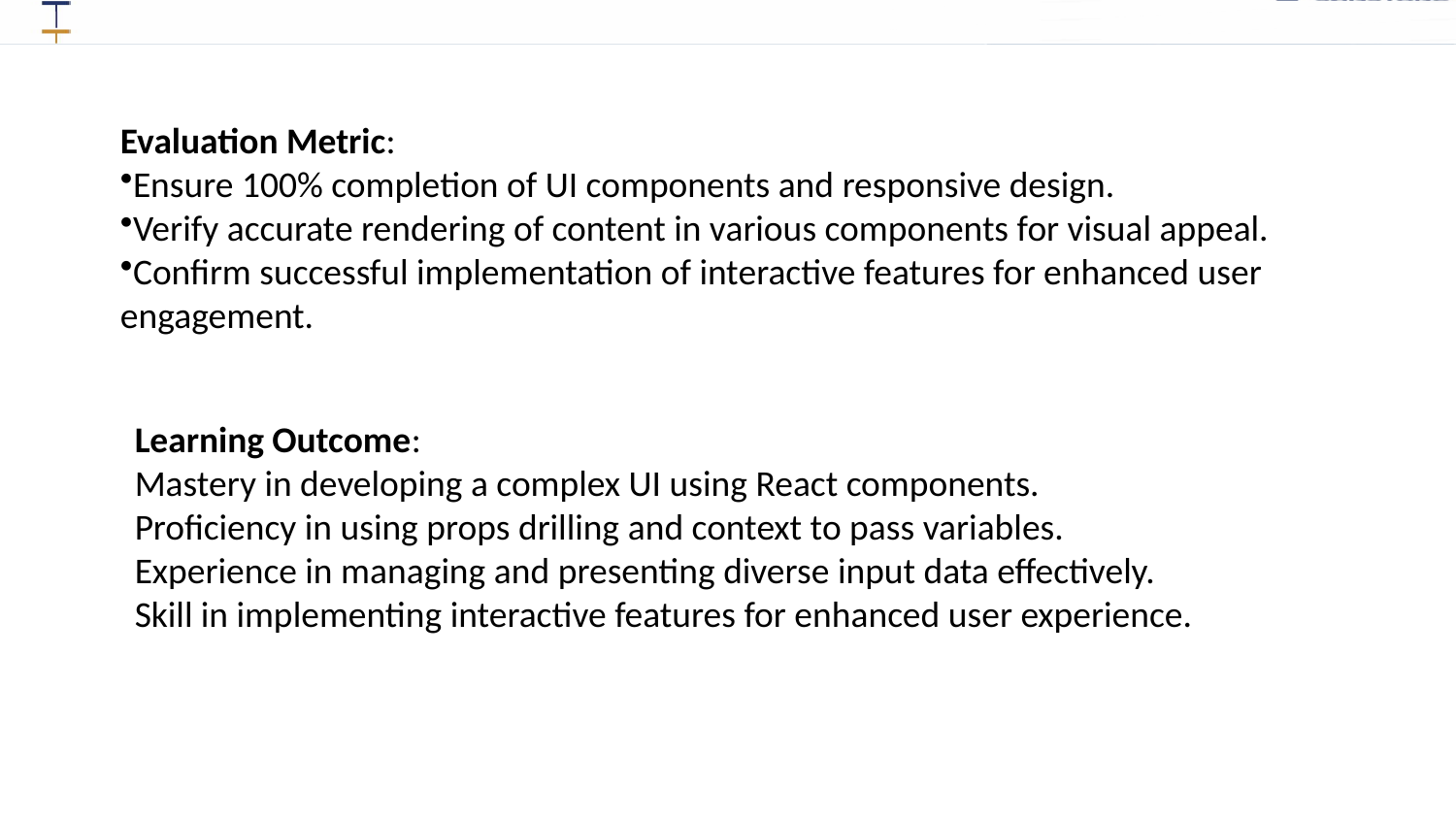

Evaluation Metric:
Ensure 100% completion of UI components and responsive design.
Verify accurate rendering of content in various components for visual appeal.
Confirm successful implementation of interactive features for enhanced user engagement.

Learning Outcome:
Mastery in developing a complex UI using React components.
Proficiency in using props drilling and context to pass variables.
Experience in managing and presenting diverse input data effectively.
Skill in implementing interactive features for enhanced user experience.